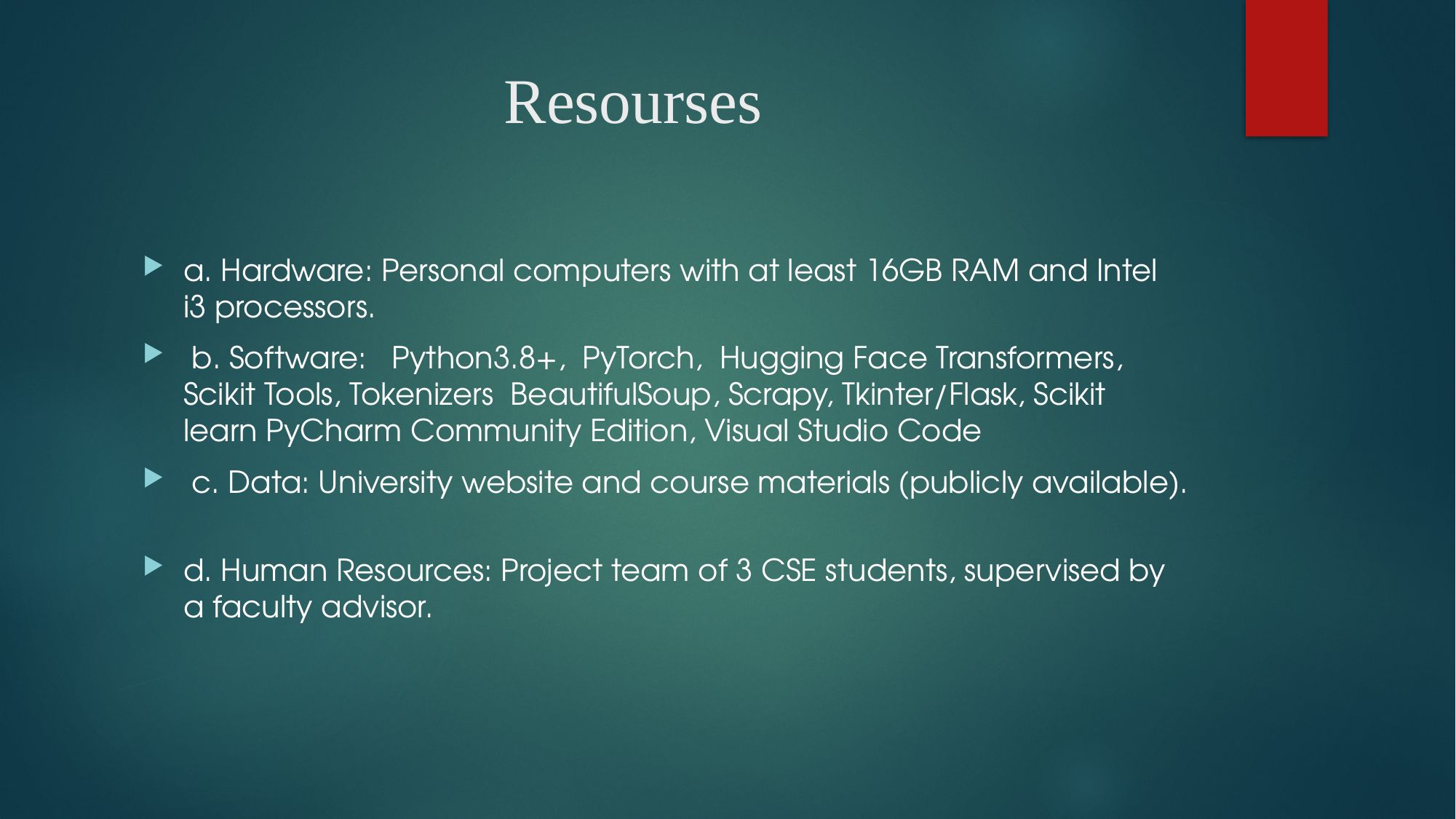

# Resourses
a. Hardware: Personal computers with at least 16GB RAM and Intel i3 processors.
 b. Software:   Python3.8+,  PyTorch,  Hugging Face Transformers, Scikit Tools, Tokenizers  BeautifulSoup, Scrapy, Tkinter/Flask, Scikit learn PyCharm Community Edition, Visual Studio Code
 c. Data: University website and course materials (publicly available).
d. Human Resources: Project team of 3 CSE students, supervised by a faculty advisor.